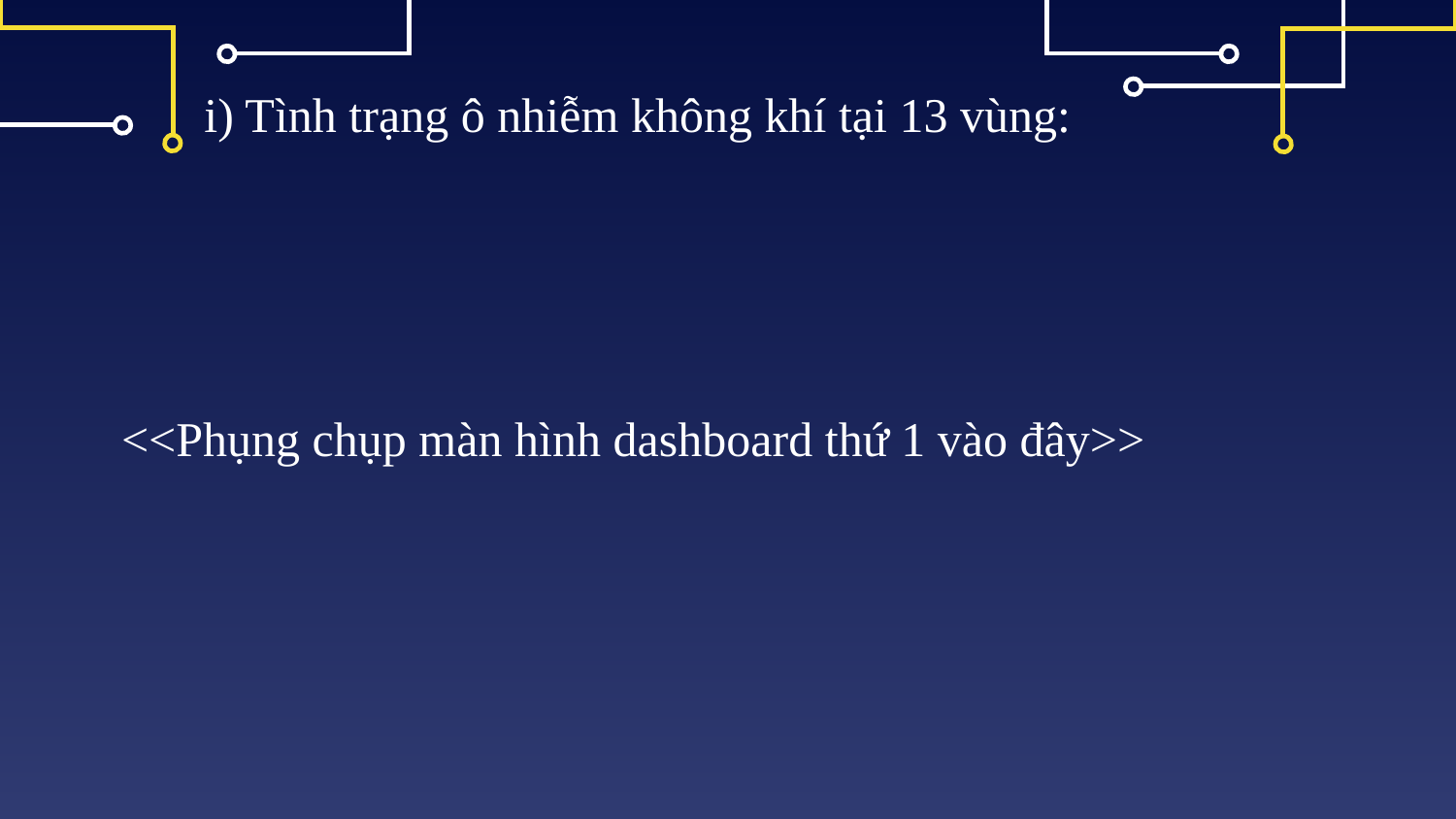

i) Tình trạng ô nhiễm không khí tại 13 vùng:
<<Phụng chụp màn hình dashboard thứ 1 vào đây>>